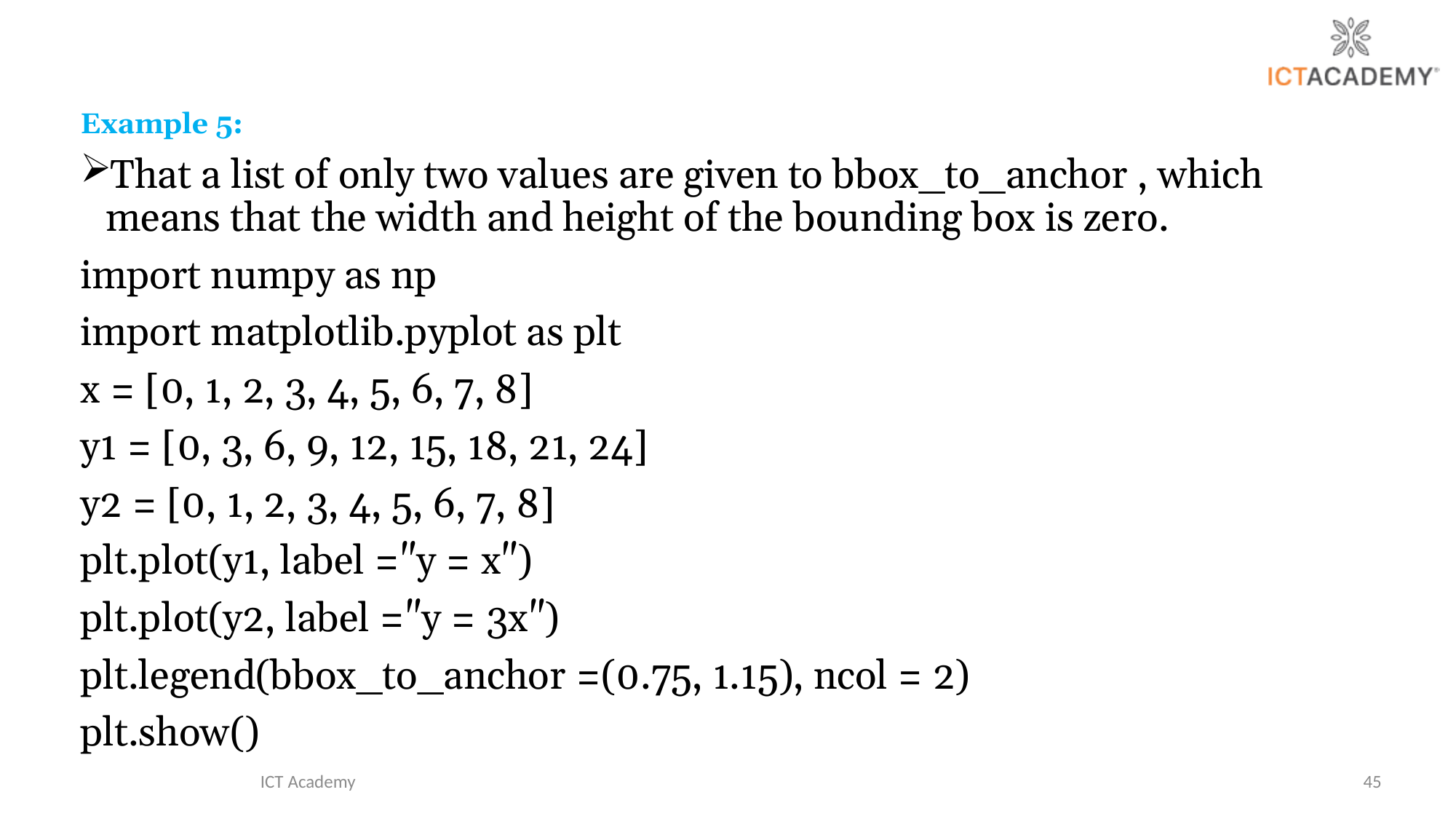

Example 5:
That a list of only two values are given to bbox_to_anchor , which means that the width and height of the bounding box is zero.
import numpy as np
import matplotlib.pyplot as plt
x = [0, 1, 2, 3, 4, 5, 6, 7, 8]
y1 = [0, 3, 6, 9, 12, 15, 18, 21, 24]
y2 = [0, 1, 2, 3, 4, 5, 6, 7, 8]
plt.plot(y1, label ="y = x")
plt.plot(y2, label ="y = 3x")
plt.legend(bbox_to_anchor =(0.75, 1.15), ncol = 2)
plt.show()
ICT Academy
45